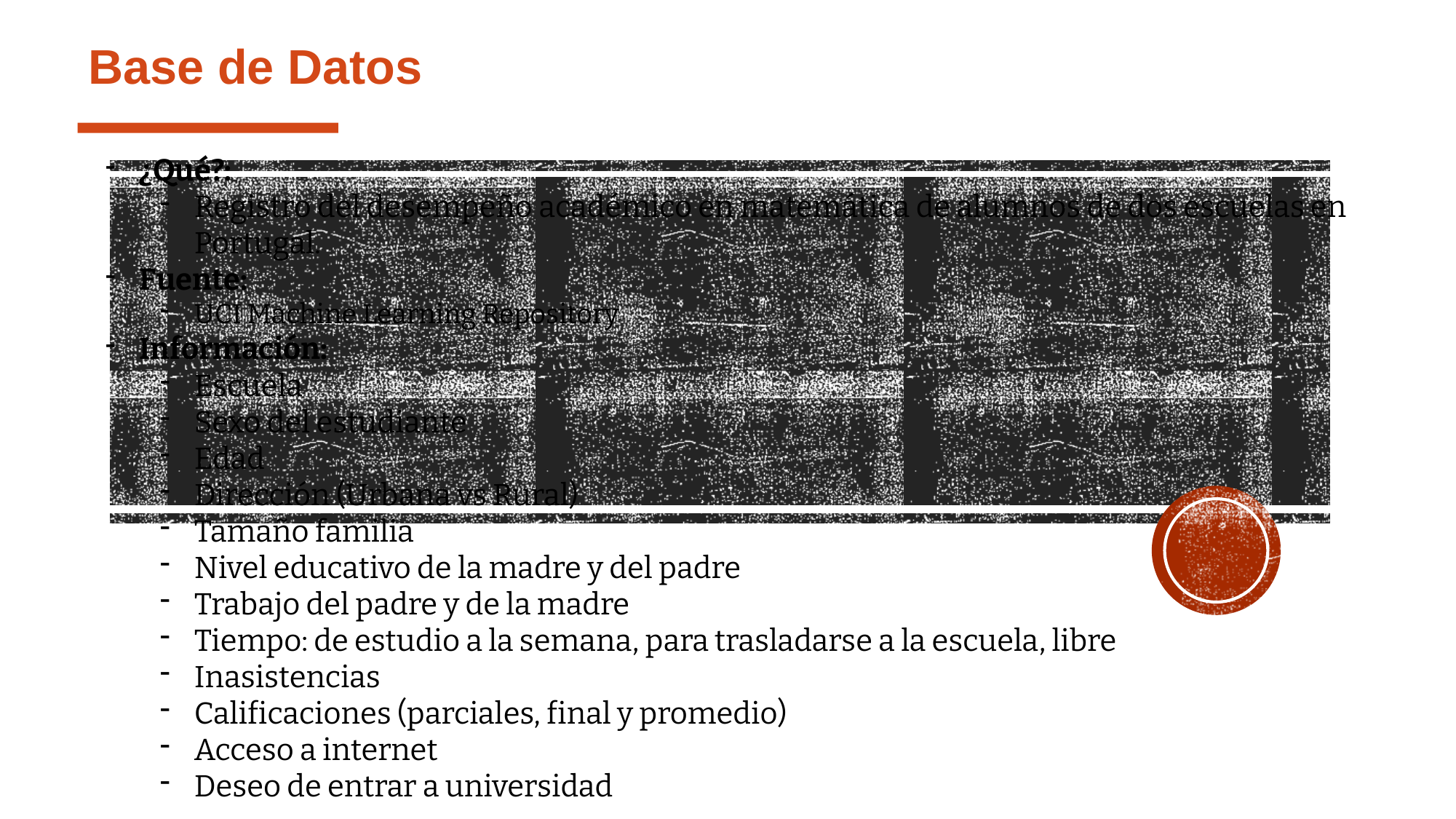

Base de Datos

¿Qué?:
Registro del desempeño académico en matemática de alumnos de dos escuelas en Portugal.
Fuente:
UCI Machine Learning Repository
Información:
Escuela
Sexo del estudiante
Edad
Dirección (Urbana vs Rural)
Tamaño familia
Nivel educativo de la madre y del padre
Trabajo del padre y de la madre
Tiempo: de estudio a la semana, para trasladarse a la escuela, libre
Inasistencias
Calificaciones (parciales, final y promedio)
Acceso a internet
Deseo de entrar a universidad